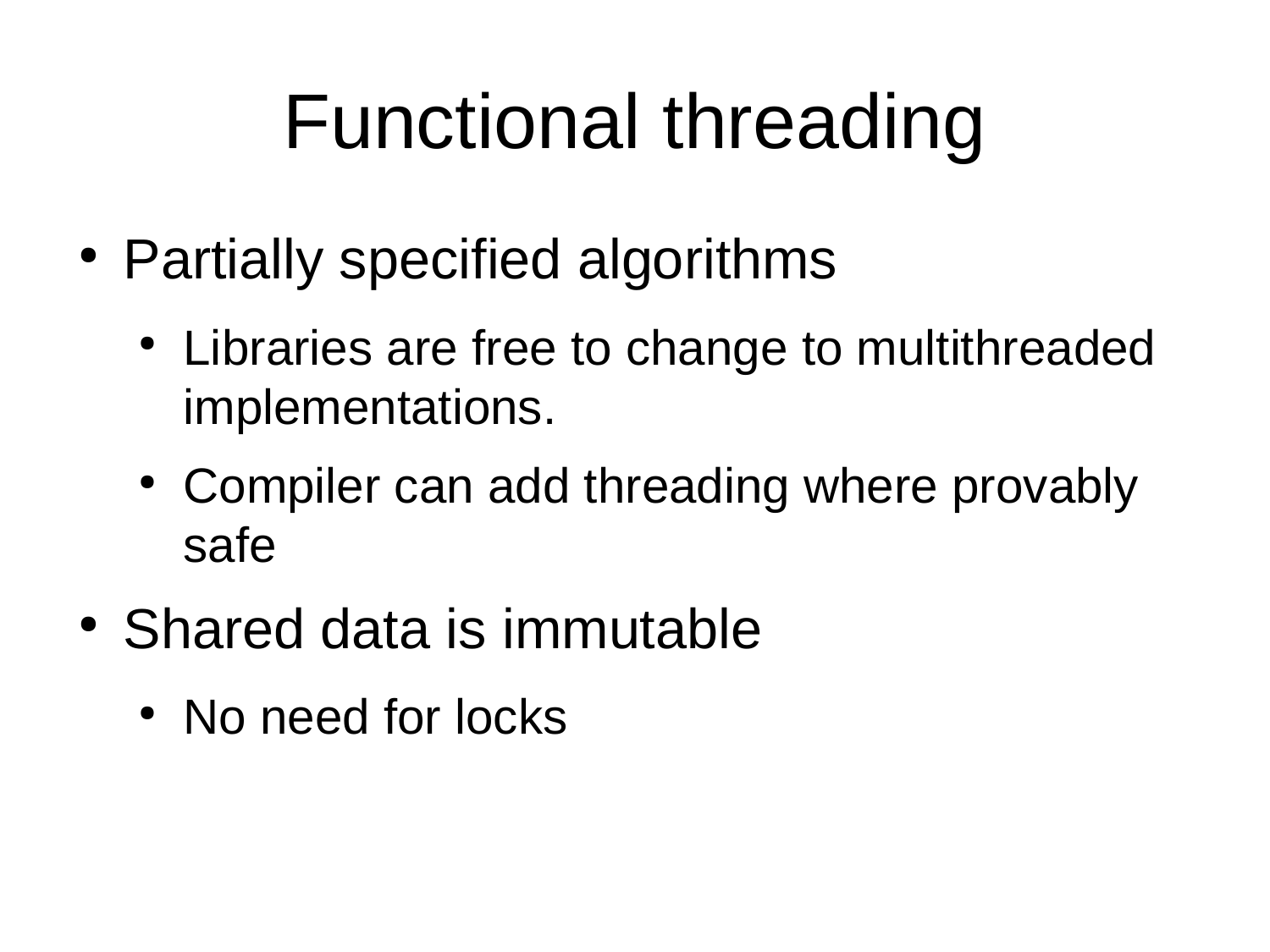

# Functional threading
Partially specified algorithms
Libraries are free to change to multithreaded implementations.
Compiler can add threading where provably safe
Shared data is immutable
No need for locks